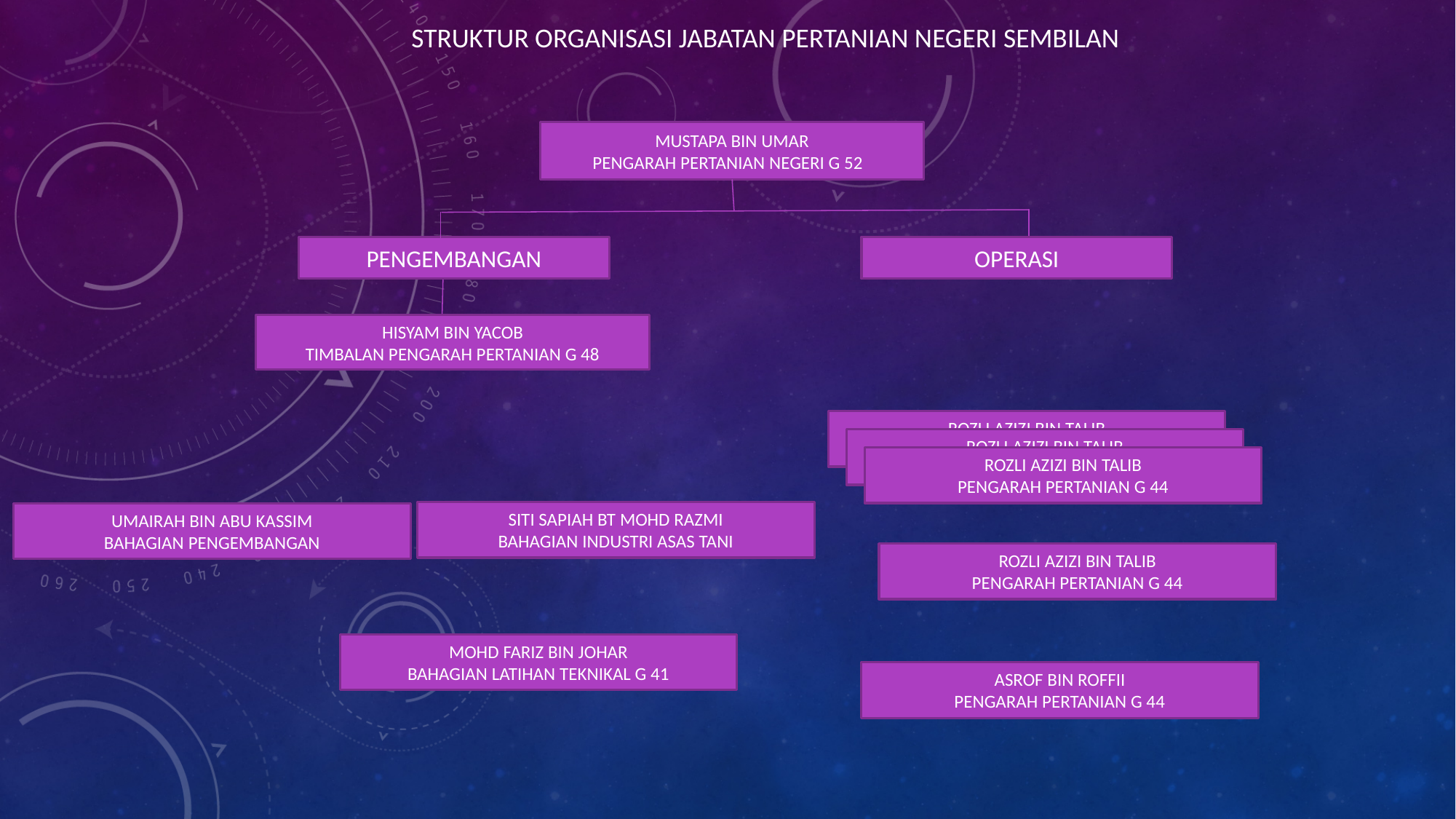

STRUKTUR ORGANISASI JABATAN PERTANIAN NEGERI SEMBILAN
MUSTAPA BIN UMAR
PENGARAH PERTANIAN NEGERI G 52
PENGEMBANGAN
OPERASI
HISYAM BIN YACOB
TIMBALAN PENGARAH PERTANIAN G 48
ROZLI AZIZI BIN TALIB
PENGARAH PERTANIAN G 44
ROZLI AZIZI BIN TALIB
PENGARAH PERTANIAN G 44
ROZLI AZIZI BIN TALIB
PENGARAH PERTANIAN G 44
SITI SAPIAH BT MOHD RAZMI
BAHAGIAN INDUSTRI ASAS TANI
UMAIRAH BIN ABU KASSIM
BAHAGIAN PENGEMBANGAN
ROZLI AZIZI BIN TALIB
PENGARAH PERTANIAN G 44
MOHD FARIZ BIN JOHAR
BAHAGIAN LATIHAN TEKNIKAL G 41
ASROF BIN ROFFII
PENGARAH PERTANIAN G 44